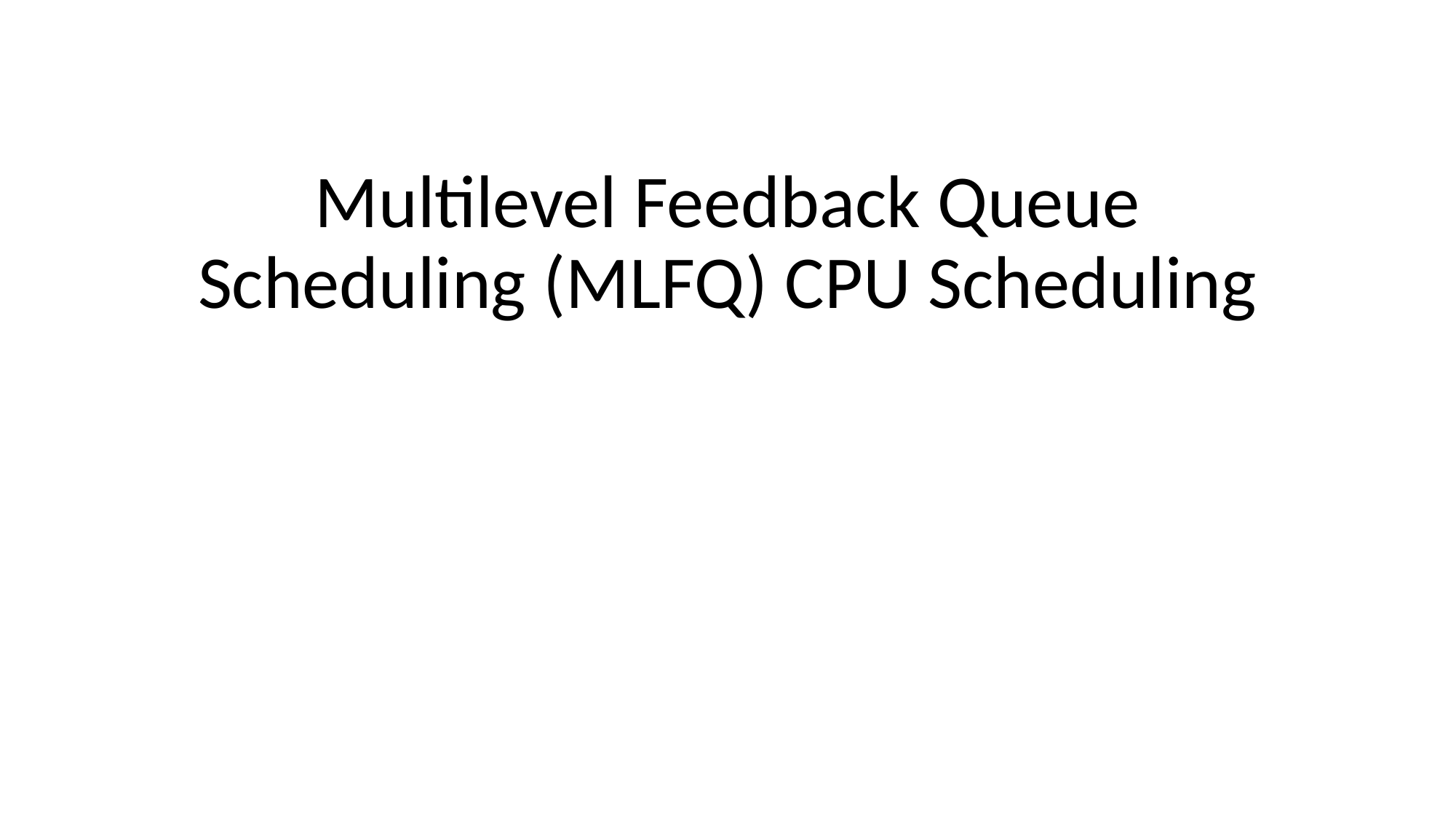

# Multilevel Feedback Queue Scheduling (MLFQ) CPU Scheduling